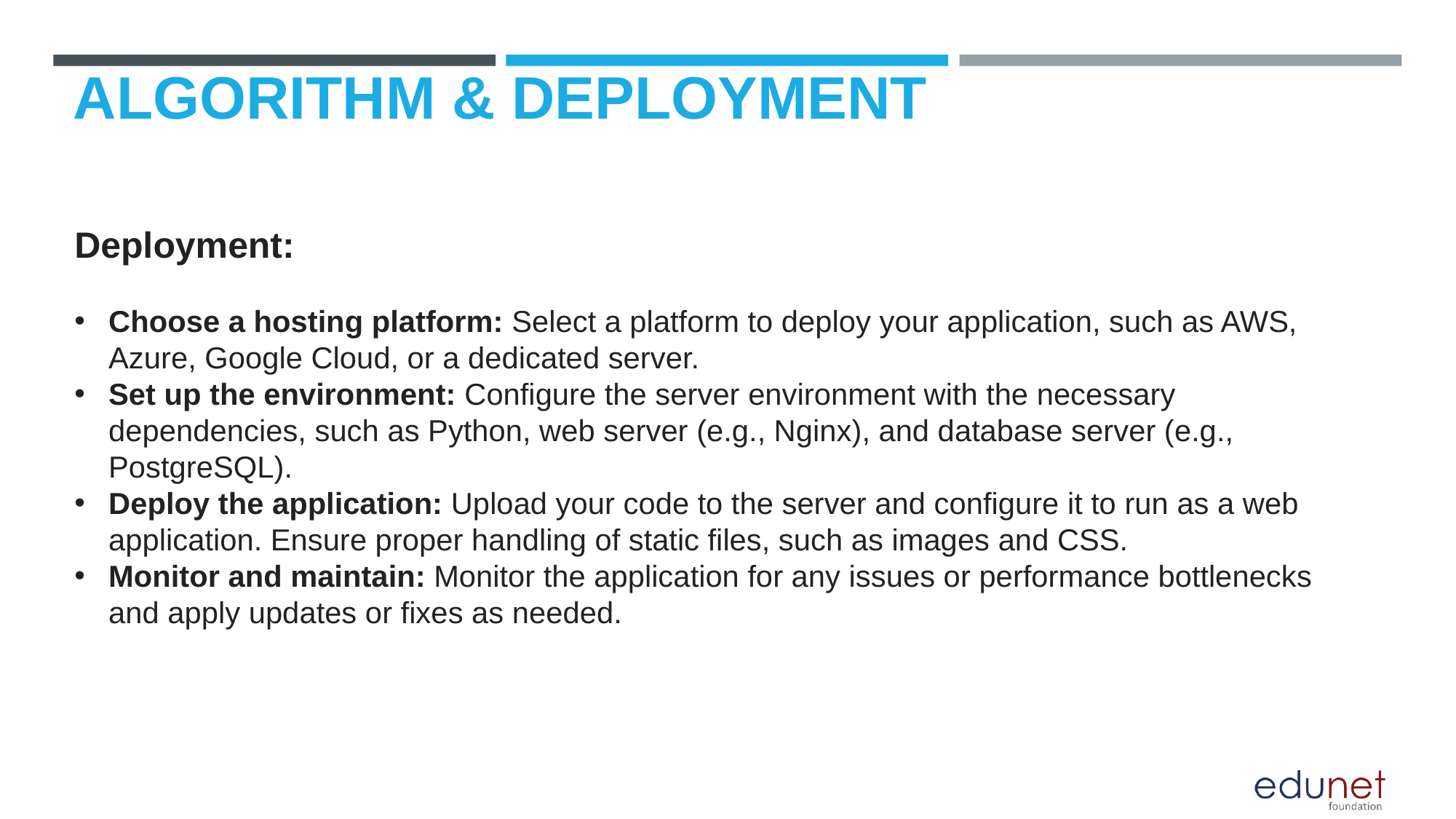

# ALGORITHM & DEPLOYMENT
Deployment:

Choose a hosting platform: Select a platform to deploy your application, such as AWS, Azure, Google Cloud, or a dedicated server.
Set up the environment: Configure the server environment with the necessary dependencies, such as Python, web server (e.g., Nginx), and database server (e.g., PostgreSQL).
Deploy the application: Upload your code to the server and configure it to run as a web application. Ensure proper handling of static files, such as images and CSS.
Monitor and maintain: Monitor the application for any issues or performance bottlenecks and apply updates or fixes as needed.